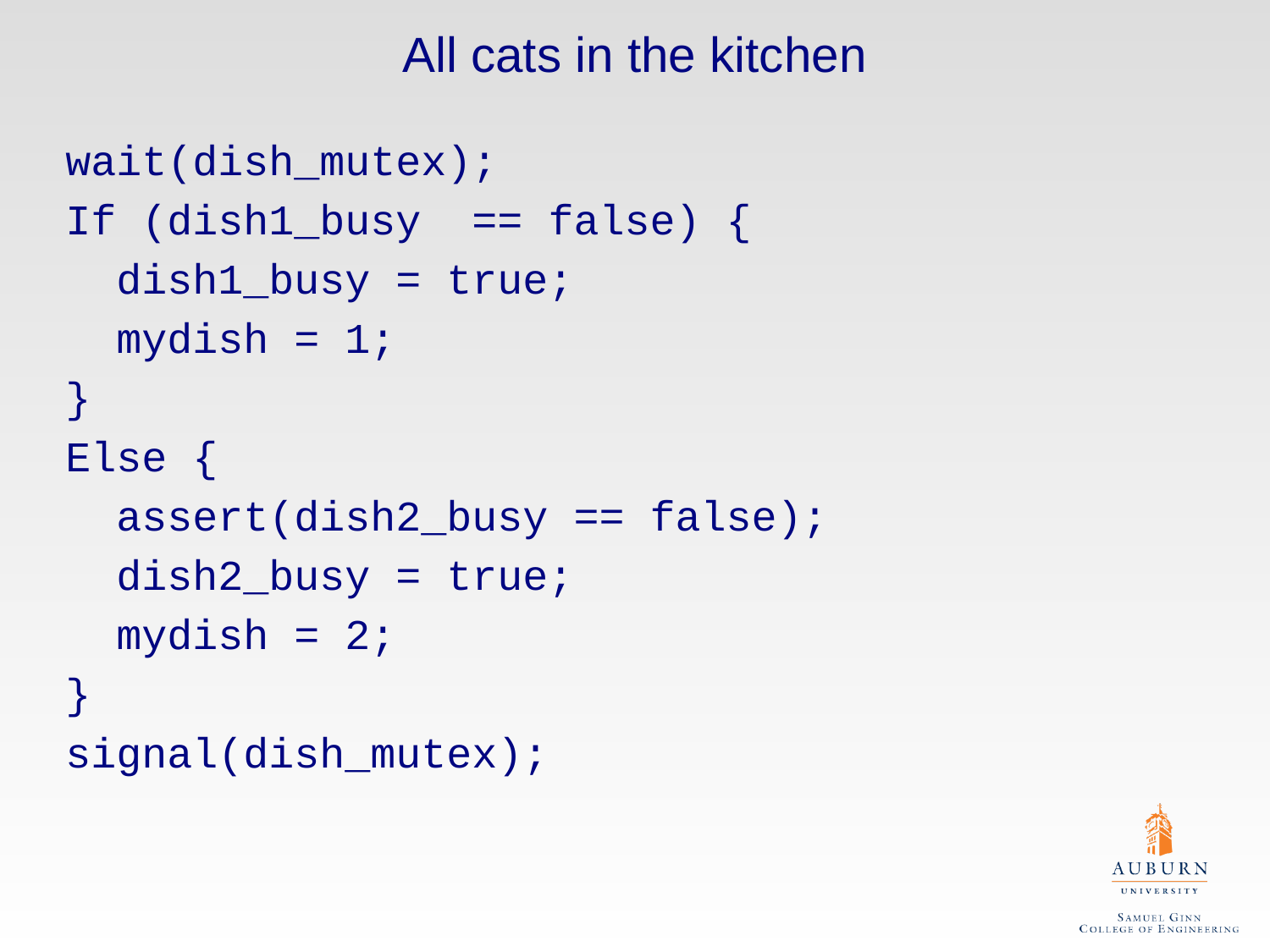

# All cats in the kitchen
wait(dish_mutex);
If (dish1_busy  == false) {
  dish1_busy = true;
  mydish = 1;
}
Else {
  assert(dish2_busy == false);
  dish2_busy = true;
  mydish = 2;
}
signal(dish_mutex);